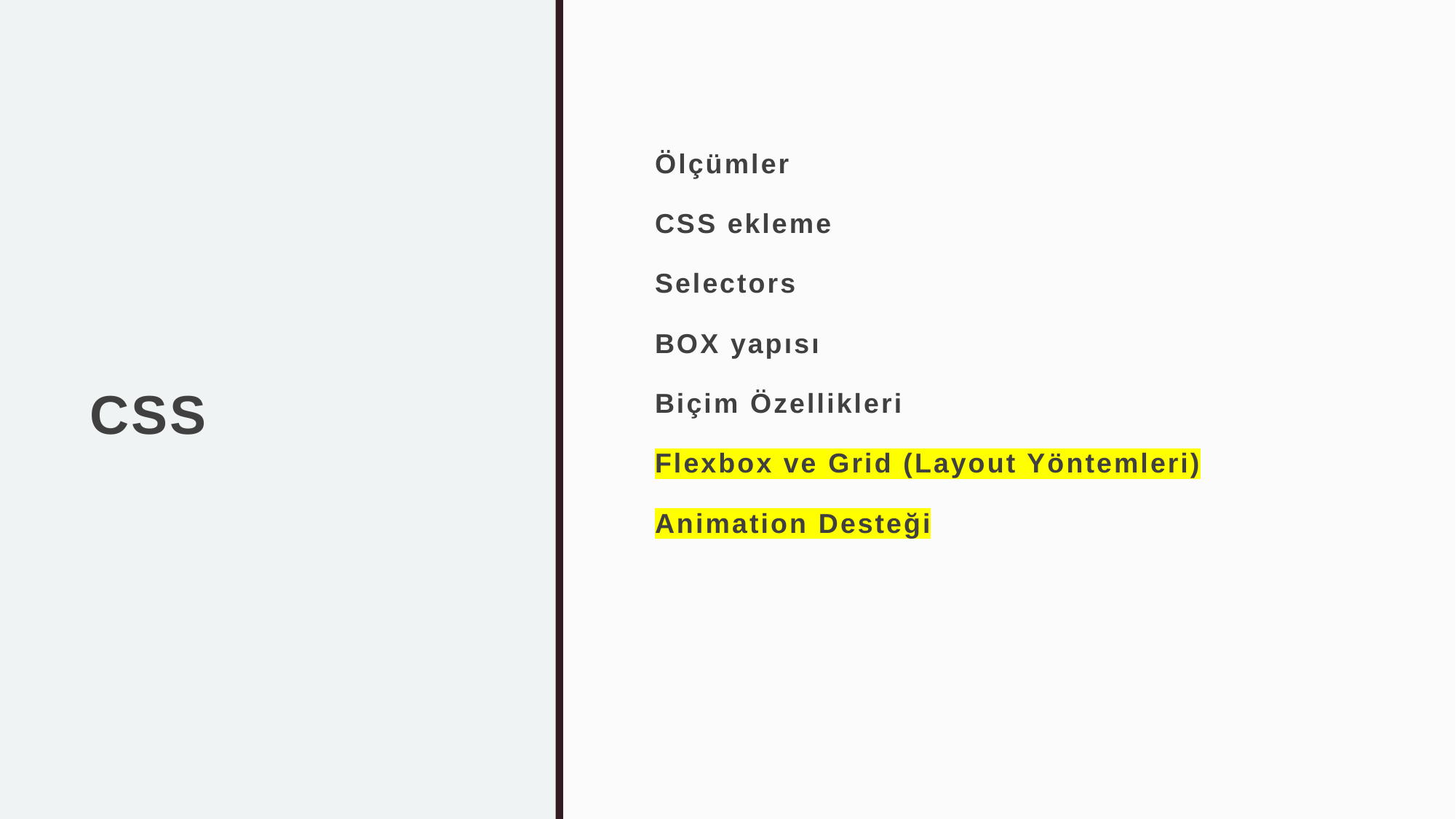

# CSS
Ölçümler
CSS ekleme
Selectors
BOX yapısı
Biçim Özellikleri
Flexbox ve Grid (Layout Yöntemleri)
Animation Desteği